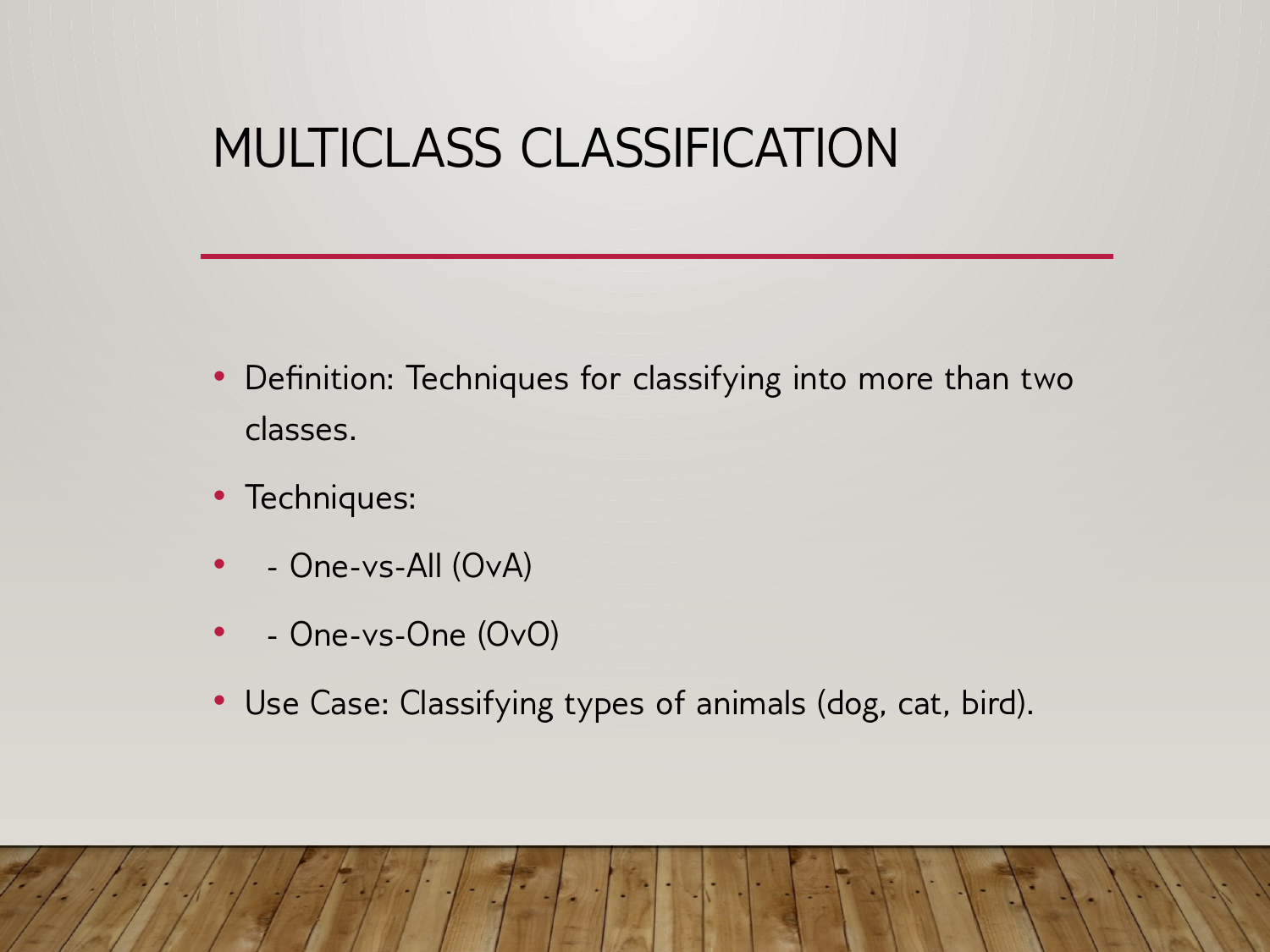

# Multiclass Classification

Definition: Techniques for classifying into more than two classes.
Techniques:
  - One-vs-All (OvA)
  - One-vs-One (OvO)
Use Case: Classifying types of animals (dog, cat, bird).